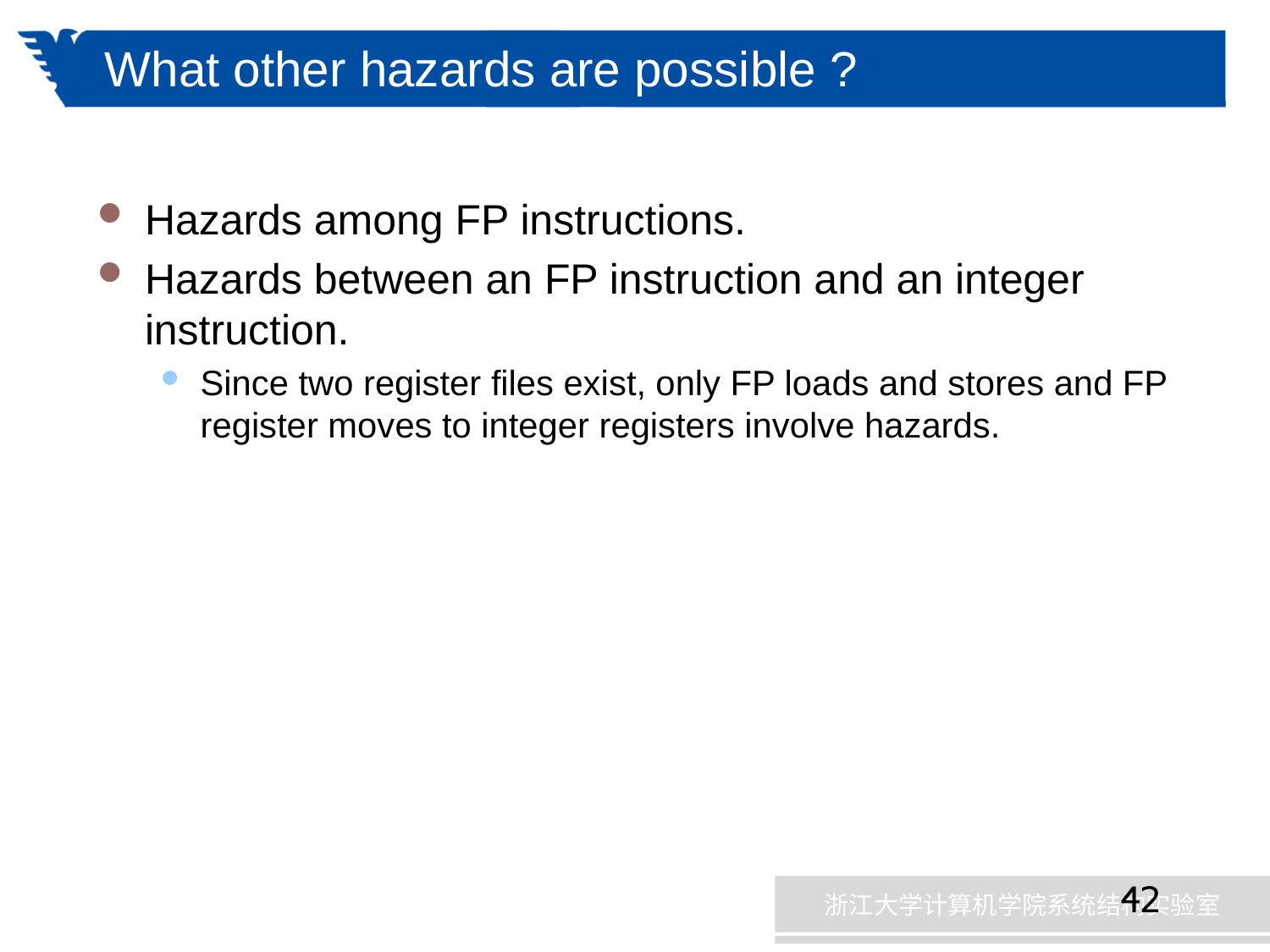

# What other hazards are possible ?
Hazards among FP instructions.
Hazards between an FP instruction and an integer instruction.
Since two register files exist, only FP loads and stores and FP register moves to integer registers involve hazards.